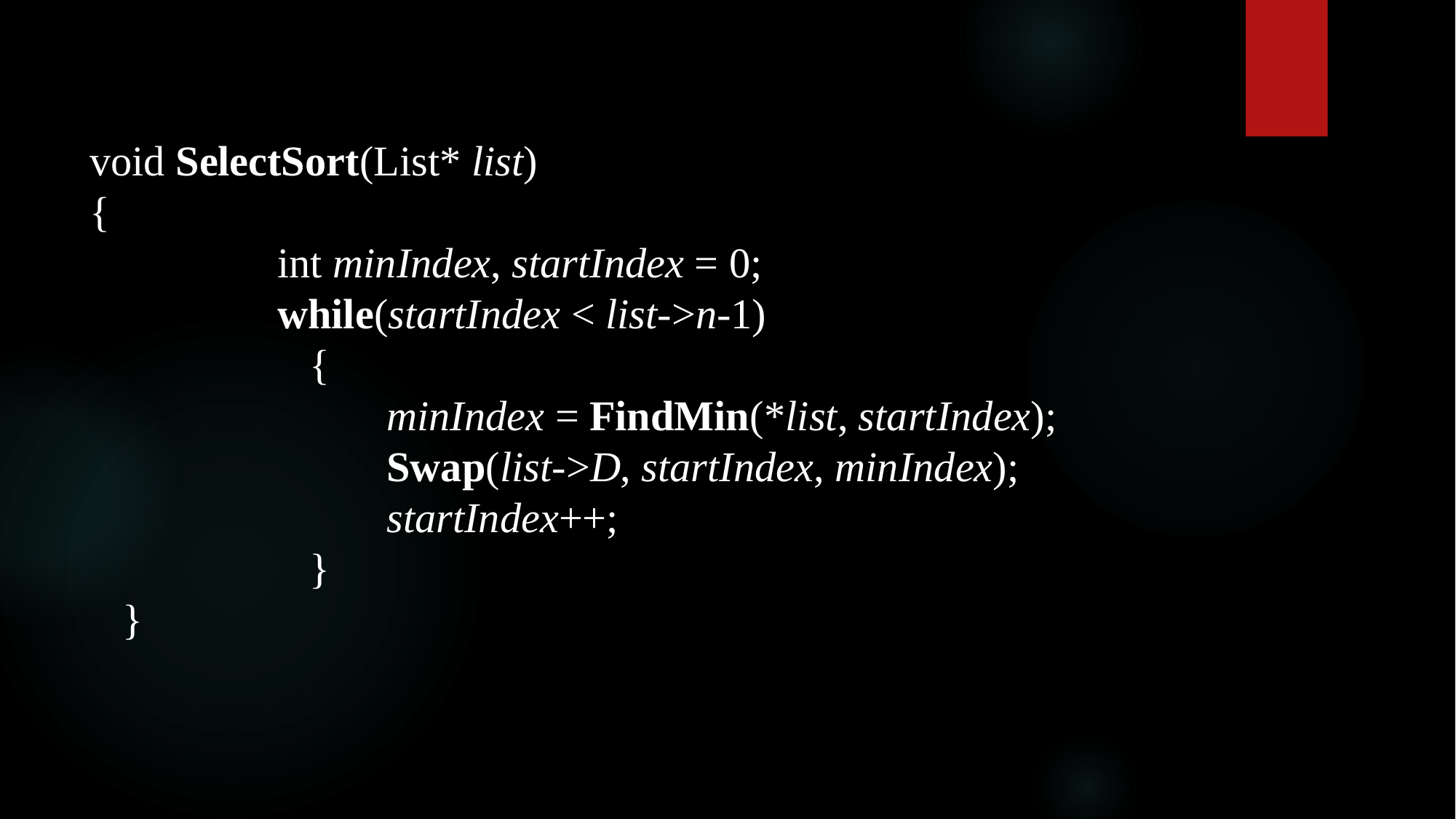

void SelectSort(List* list)
{
		int minIndex, startIndex = 0;
		while(startIndex < list->n-1)
		{
			minIndex = FindMin(*list, startIndex);
			Swap(list->D, startIndex, minIndex);
			startIndex++;
		}
   }